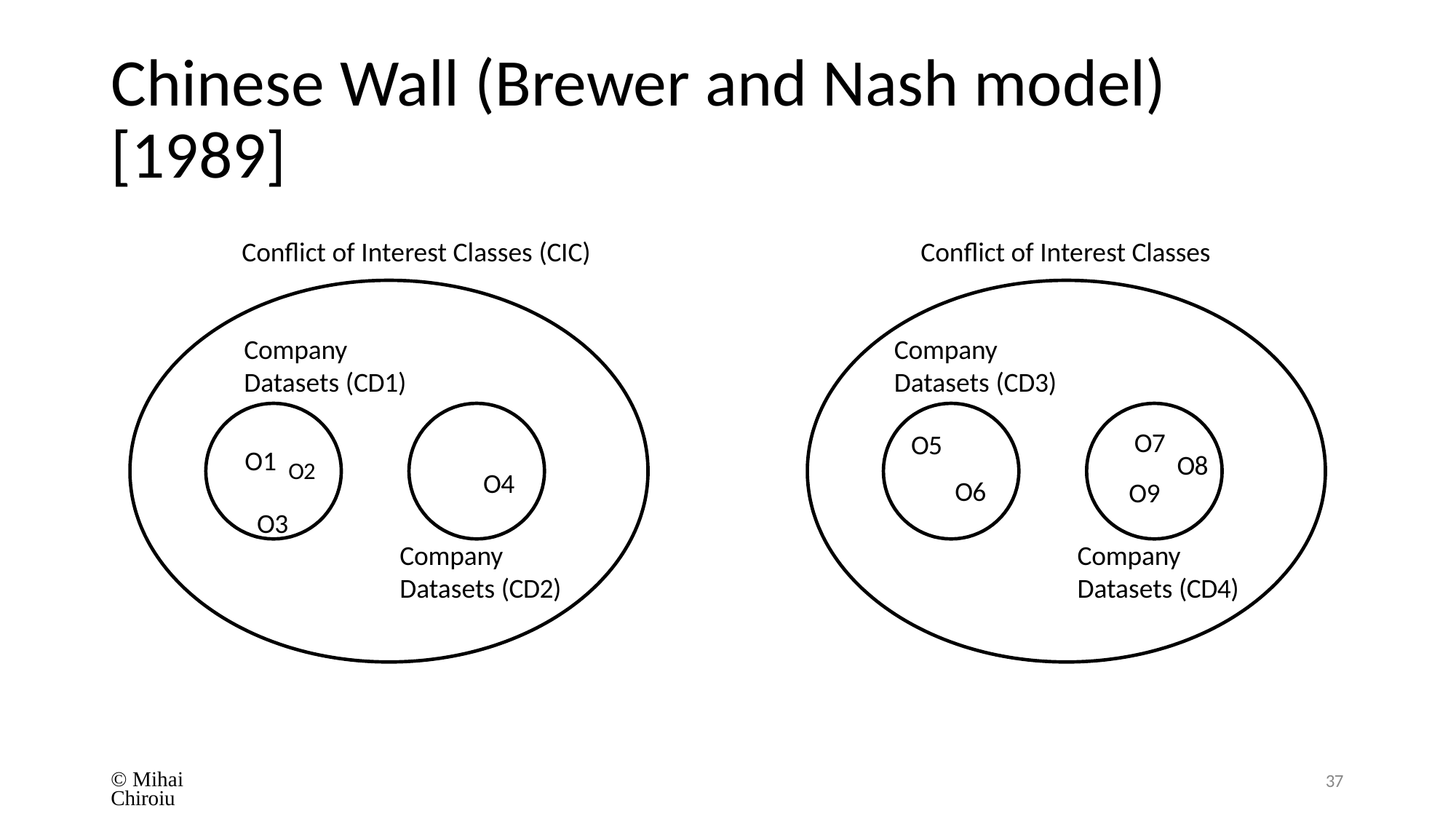

# Chinese Wall (Brewer and Nash model) [1989]
Conflict of Interest Classes (CIC)	Conflict of Interest Classes

Company Datasets (CD1)
Company Datasets (CD3)
O5
O7
O8
O9
O1 O2
O3
O4
O6
Company
Datasets (CD2)
Company
Datasets (CD4)
© Mihai Chiroiu
37